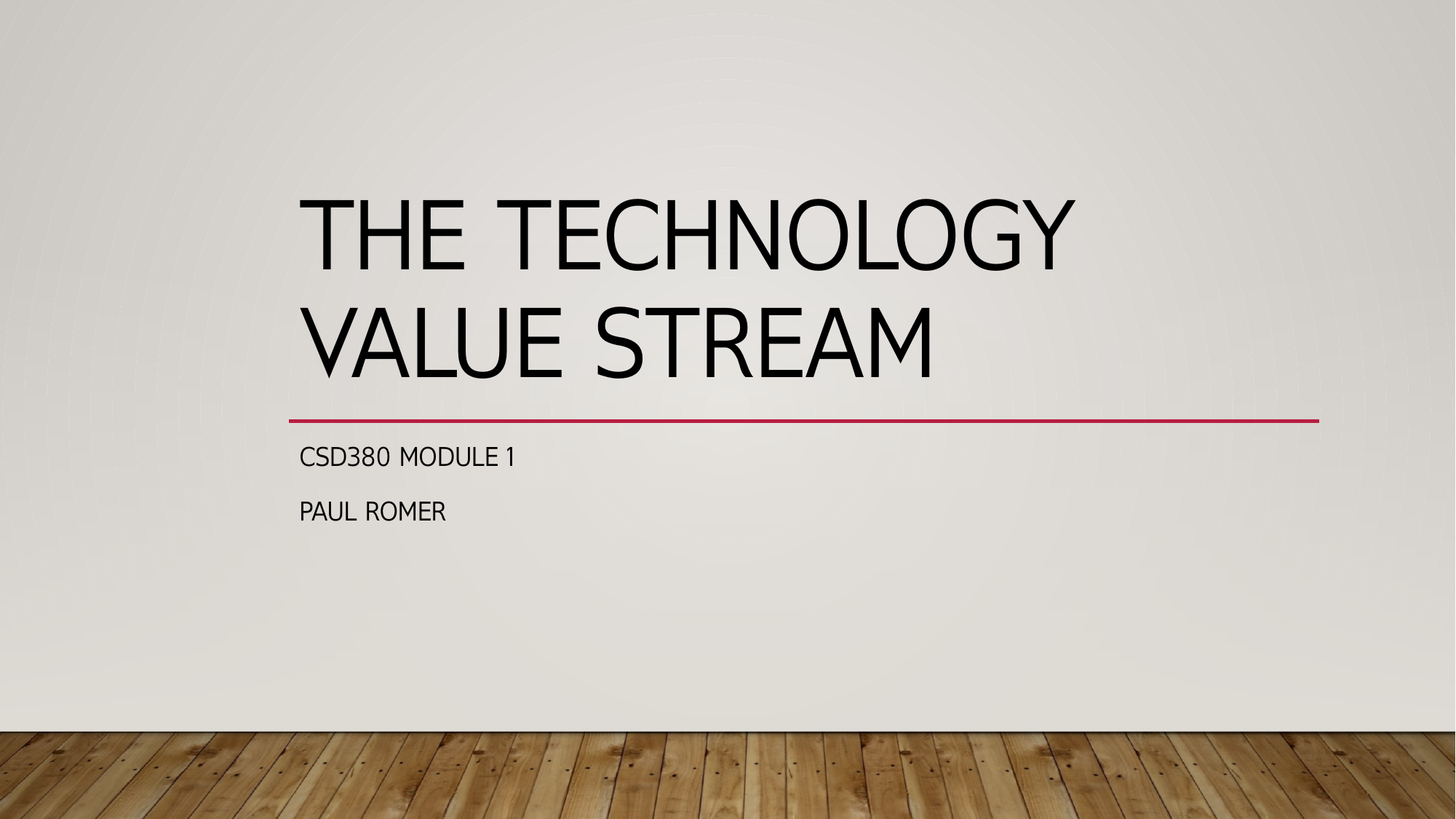

# The Technology Value Stream
CSD380 Module 1
Paul Romer